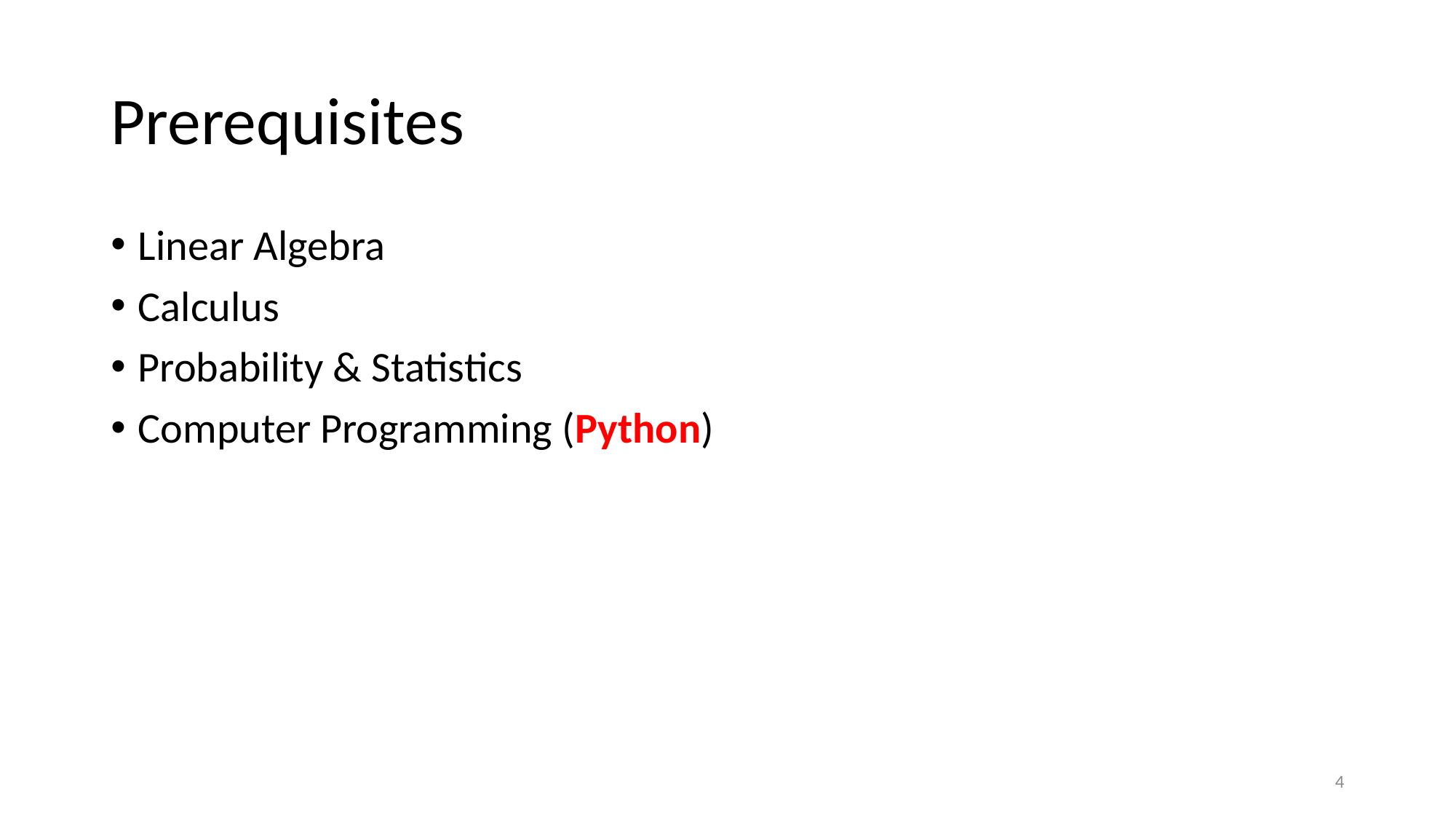

# Prerequisites
Linear Algebra
Calculus
Probability & Statistics
Computer Programming (Python)
4